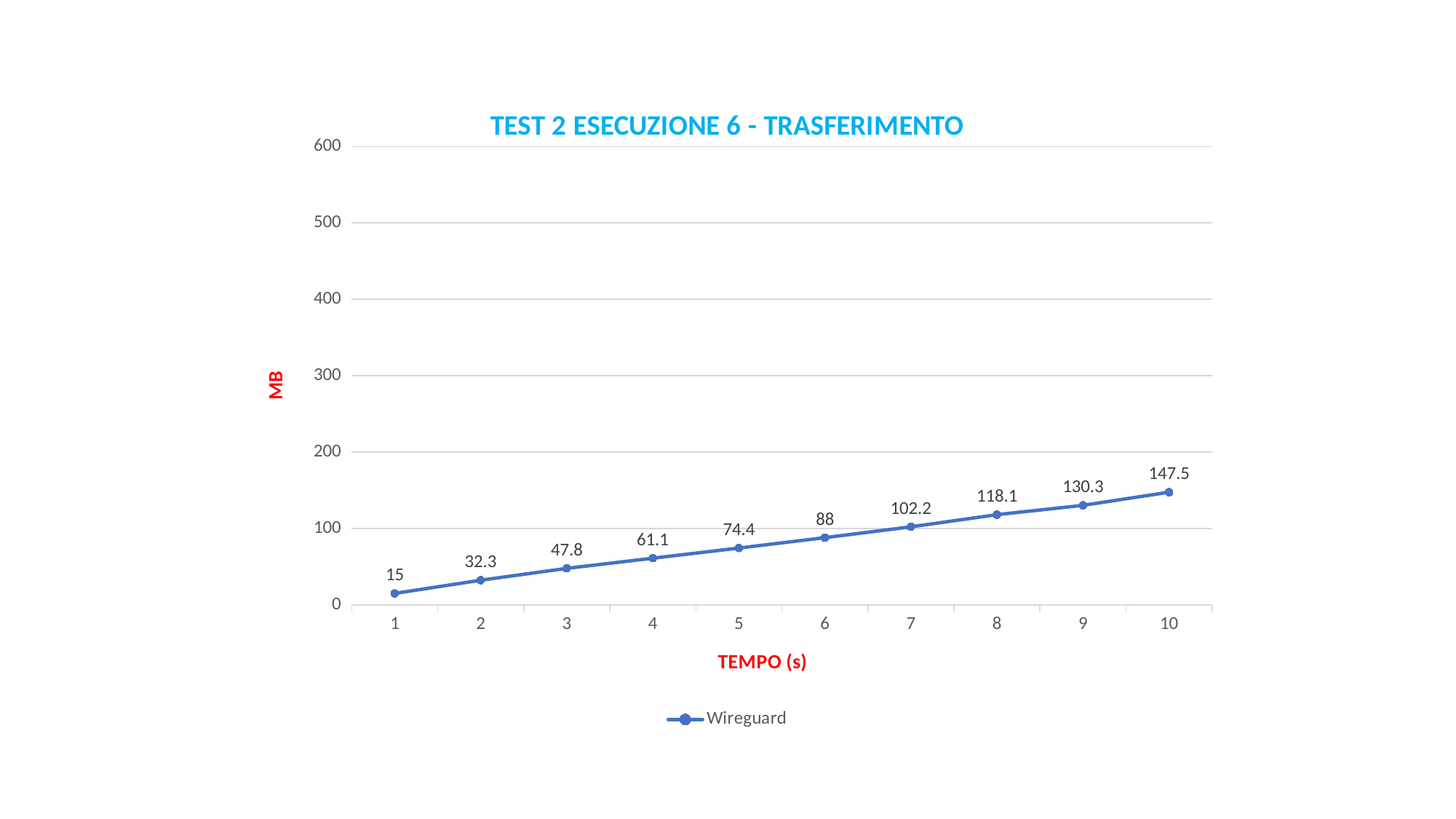

### Chart: TEST 2 ESECUZIONE 6 - TRASFERIMENTO

| Category | Wireguard |
|---|---|
| 1 | 15.0 |
| 2 | 32.3 |
| 3 | 47.8 |
| 4 | 61.1 |
| 5 | 74.4 |
| 6 | 88.0 |
| 7 | 102.2 |
| 8 | 118.1 |
| 9 | 130.3 |
| 10 | 147.5 |